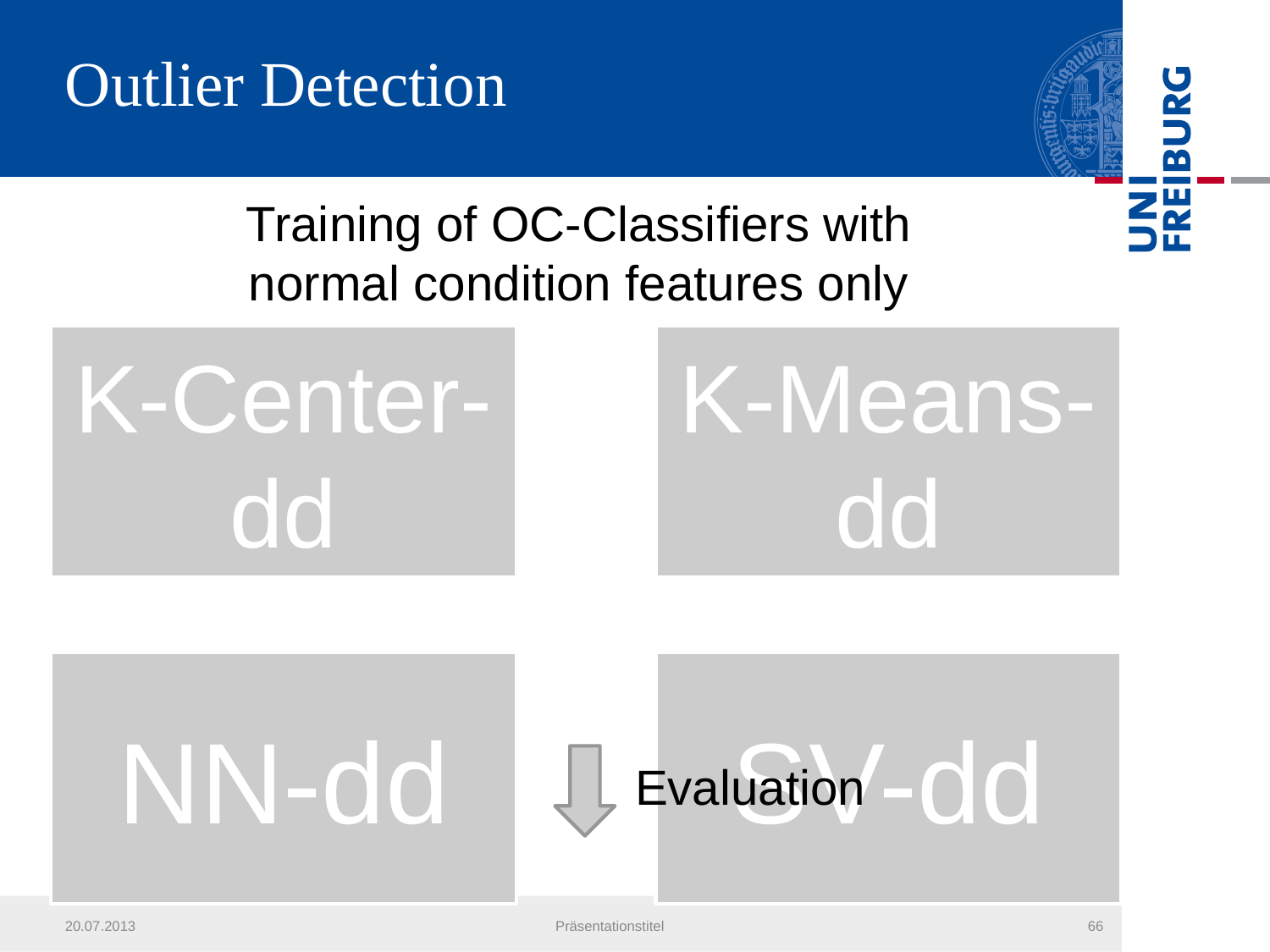

# Outlier Detection
Training of OC-Classifiers with
normal condition features only
K-Center-dd
K-Means-dd
NN-dd
SV-dd

Evaluation
20.07.2013
Präsentationstitel
66